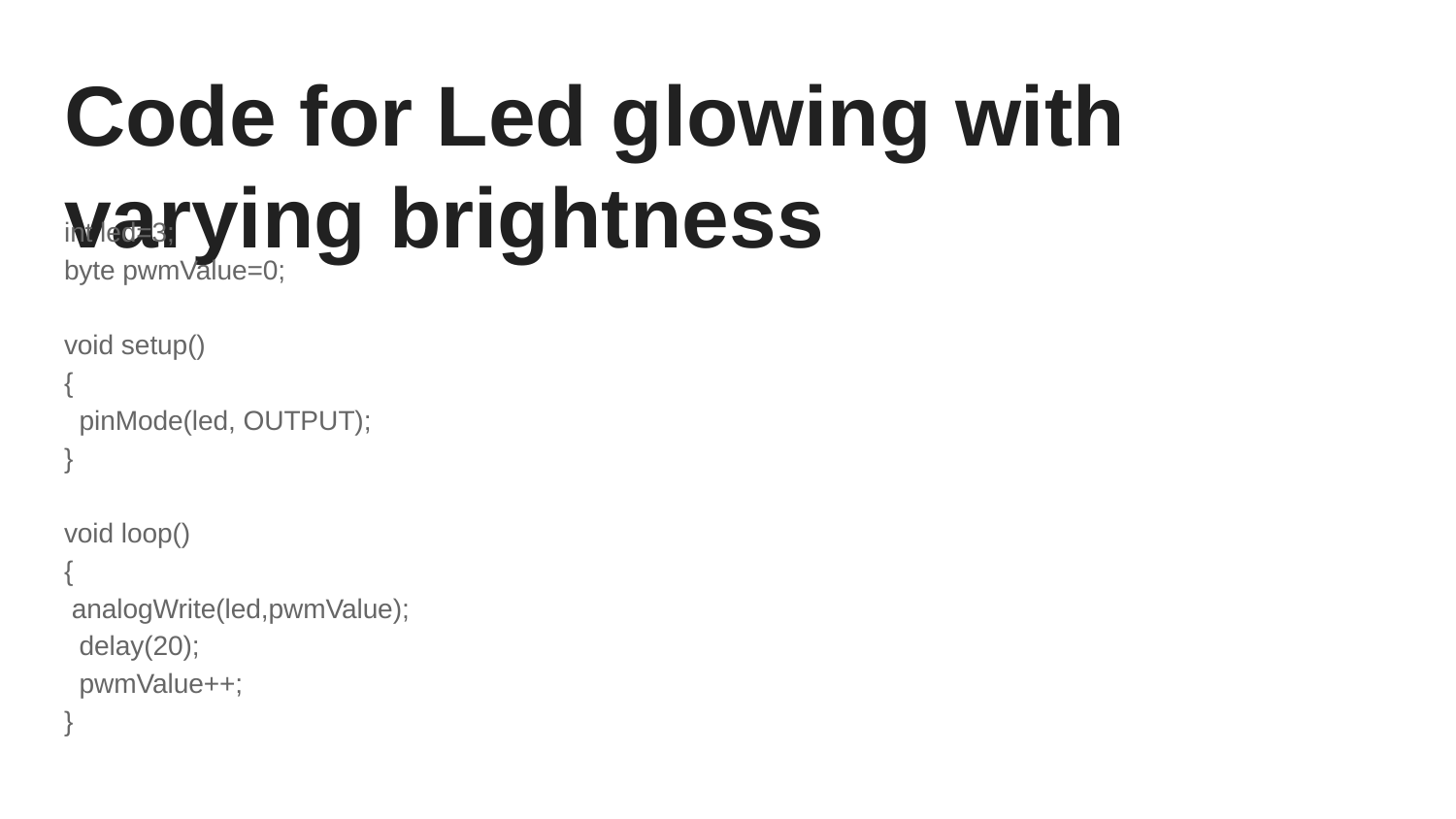

# Code for Led glowing with varying brightness
int led=3;
byte pwmValue=0;

void setup()
{
  pinMode(led, OUTPUT);
}

void loop()
{
 analogWrite(led,pwmValue);
  delay(20);
  pwmValue++;
}